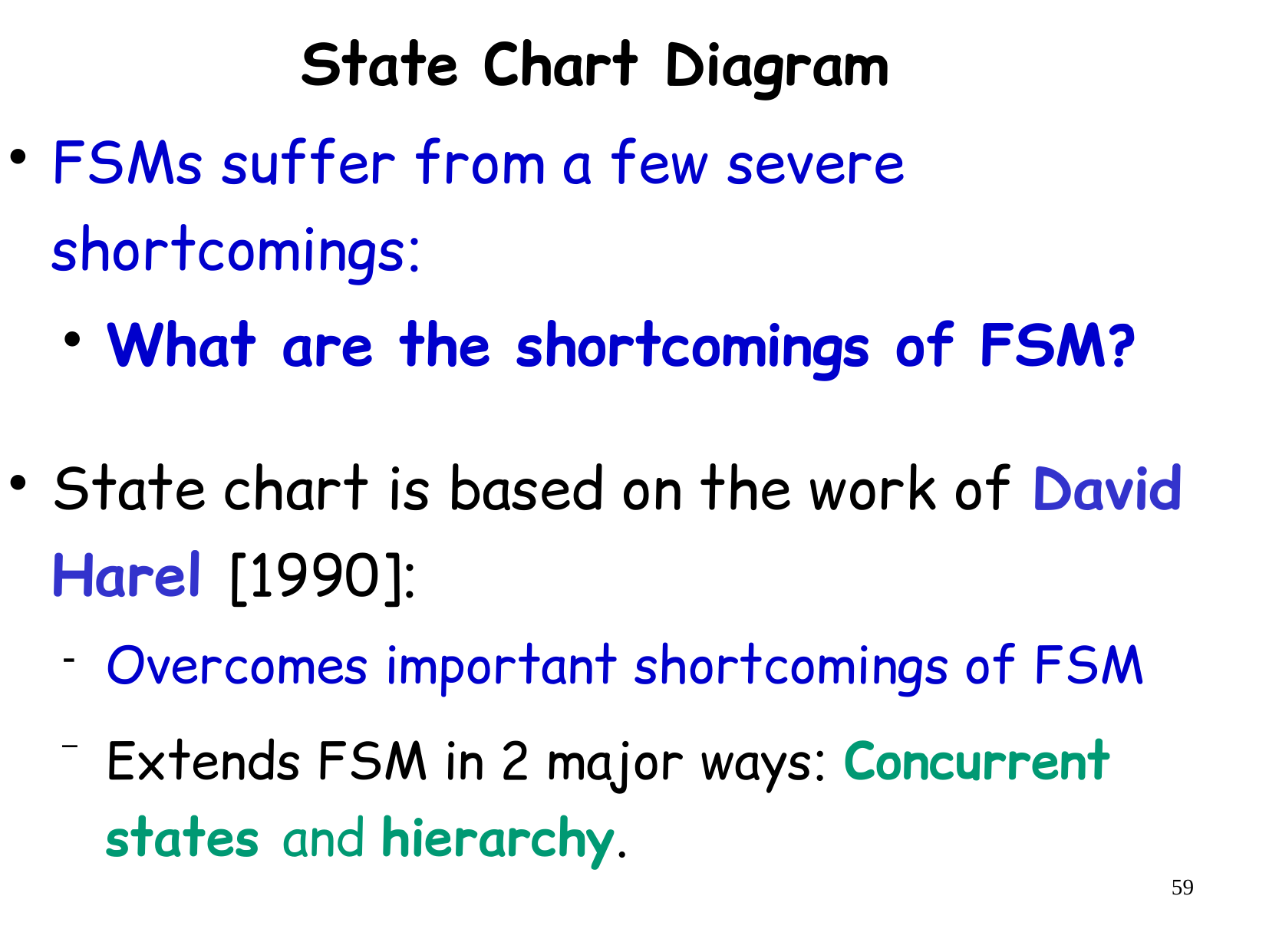

# State Chart Diagram
FSMs suffer from a few severe shortcomings:
What are the shortcomings of FSM?
State chart is based on the work of David Harel [1990]:
Overcomes important shortcomings of FSM
Extends FSM in 2 major ways: Concurrent states and hierarchy.